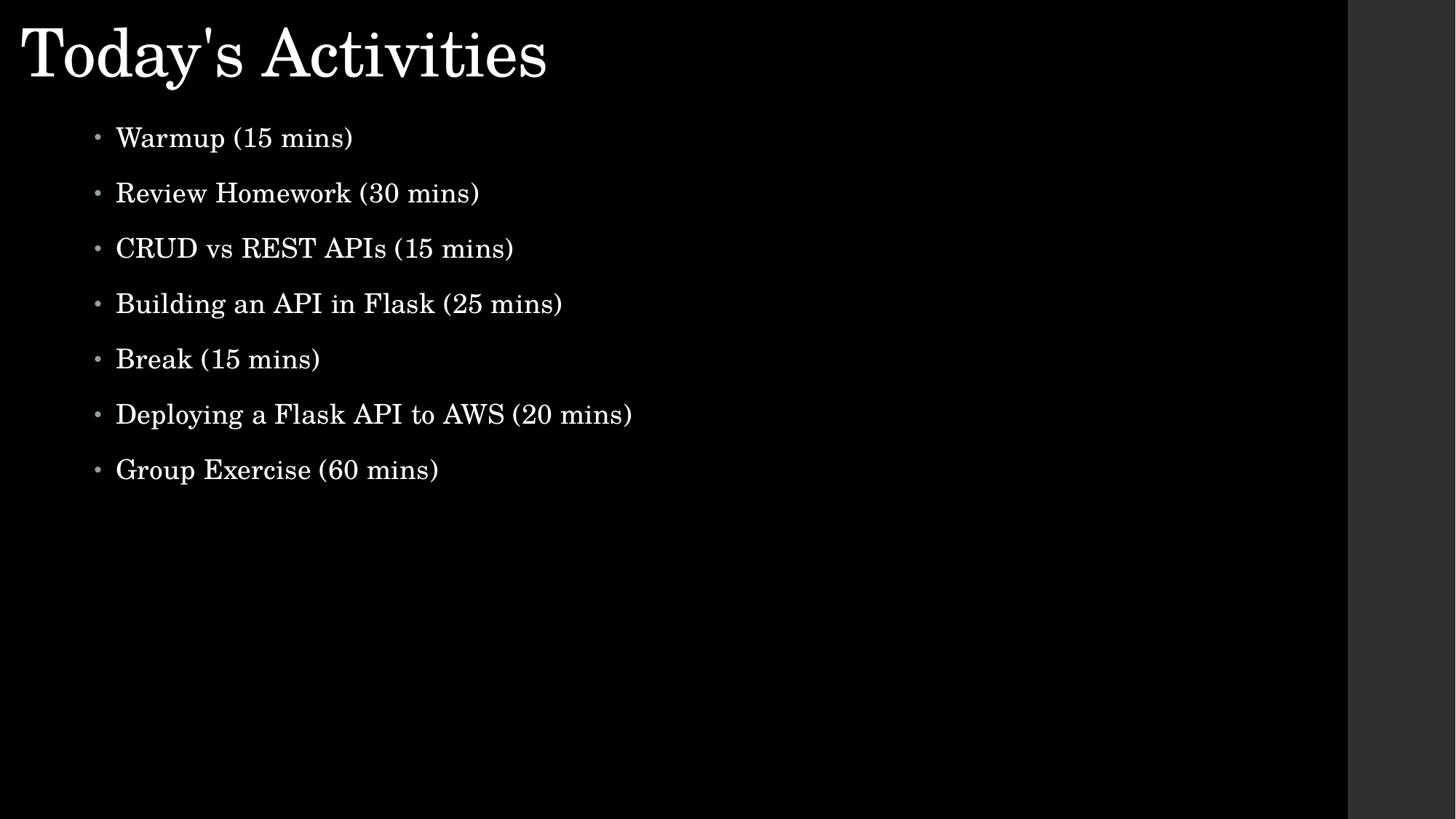

# Today's Activities
Warmup (15 mins)
Review Homework (30 mins)
CRUD vs REST APIs (15 mins)
Building an API in Flask (25 mins)
Break (15 mins)
Deploying a Flask API to AWS (20 mins)
Group Exercise (60 mins)